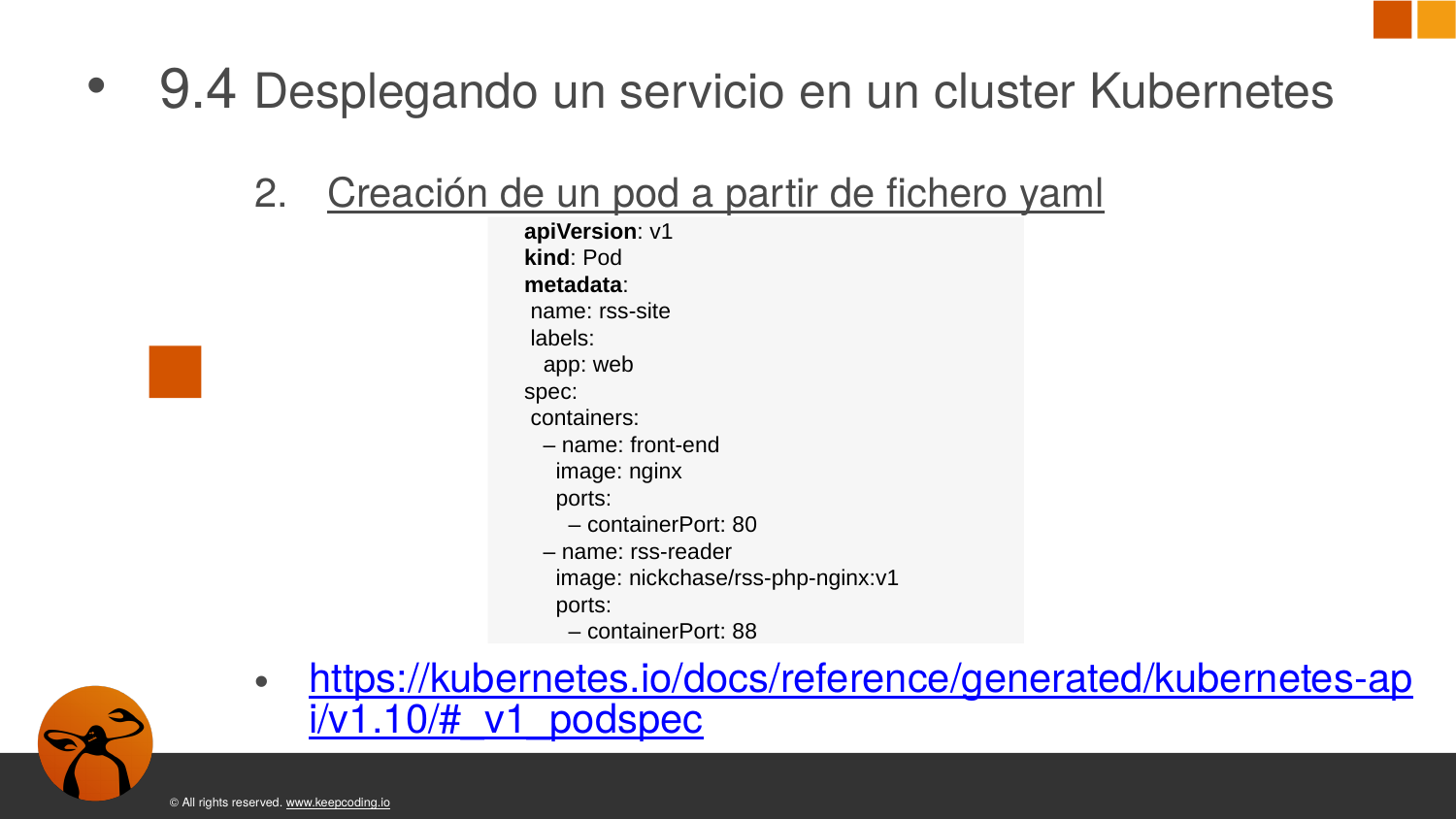

9.4 Desplegando un servicio en un cluster Kubernetes

Creación de un pod a partir de fichero yaml

https://kubernetes.io/docs/reference/generated/kubernetes-api/v1.10/#_v1_podspec

apiVersion: v1
kind: Pod
metadata:
 name: rss-site
 labels:
   app: web
spec:
 containers:
   – name: front-end
     image: nginx
     ports:
       – containerPort: 80
   – name: rss-reader
     image: nickchase/rss-php-nginx:v1
     ports:
       – containerPort: 88